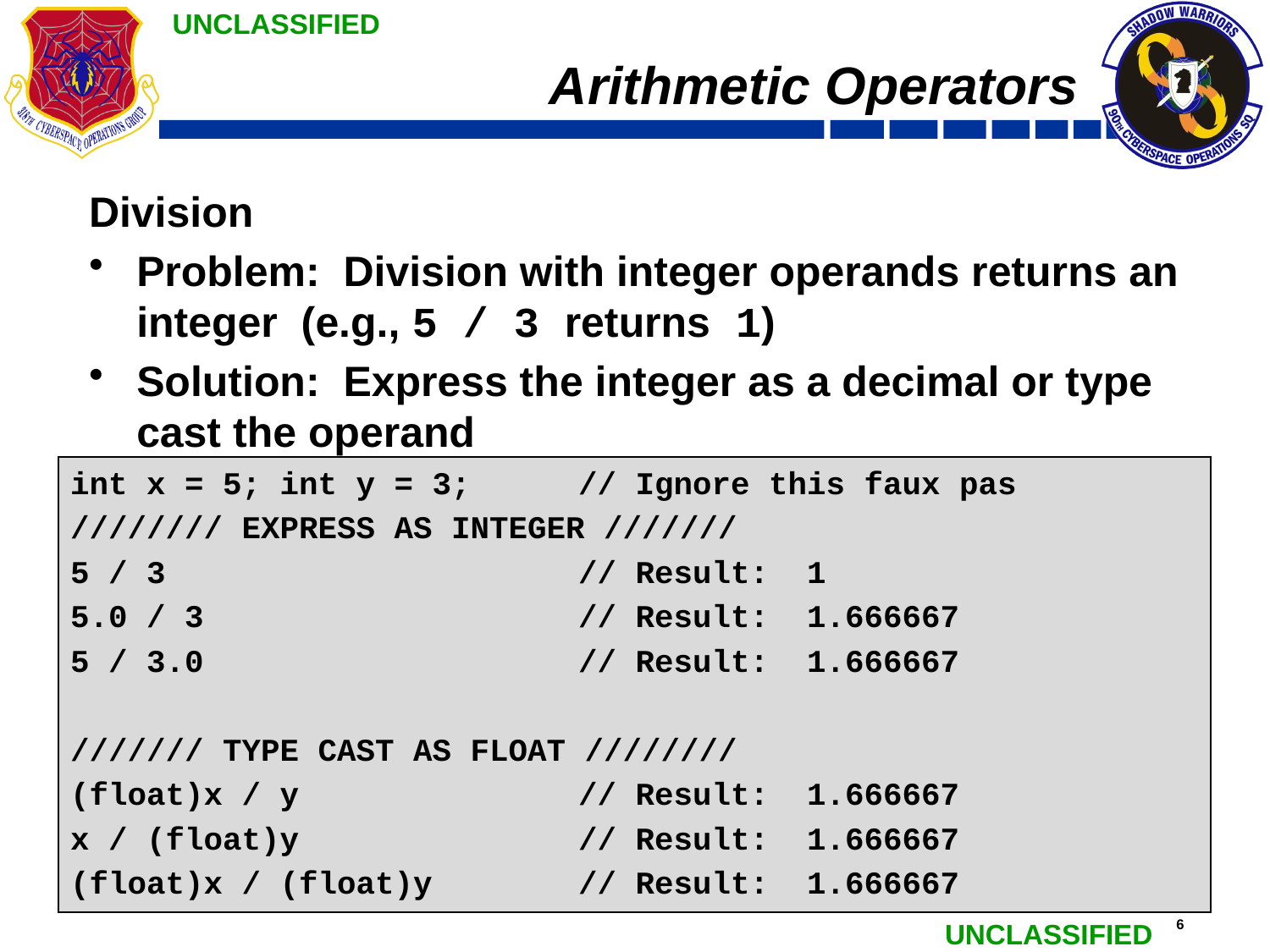

# Arithmetic Operators
Division
Problem:  Division with integer operands returns an integer  (e.g., 5 / 3 returns 1)
Solution:  Express the integer as a decimal or type cast the operand

int x = 5; int y = 3;	// Ignore this faux pas
//////// EXPRESS AS INTEGER ///////
5 / 3				// Result:  1
5.0 / 3			// Result:  1.666667
5 / 3.0			// Result:  1.666667

/////// TYPE CAST AS FLOAT ////////
(float)x / y			// Result:  1.666667
x / (float)y			// Result:  1.666667
(float)x / (float)y		// Result:  1.666667